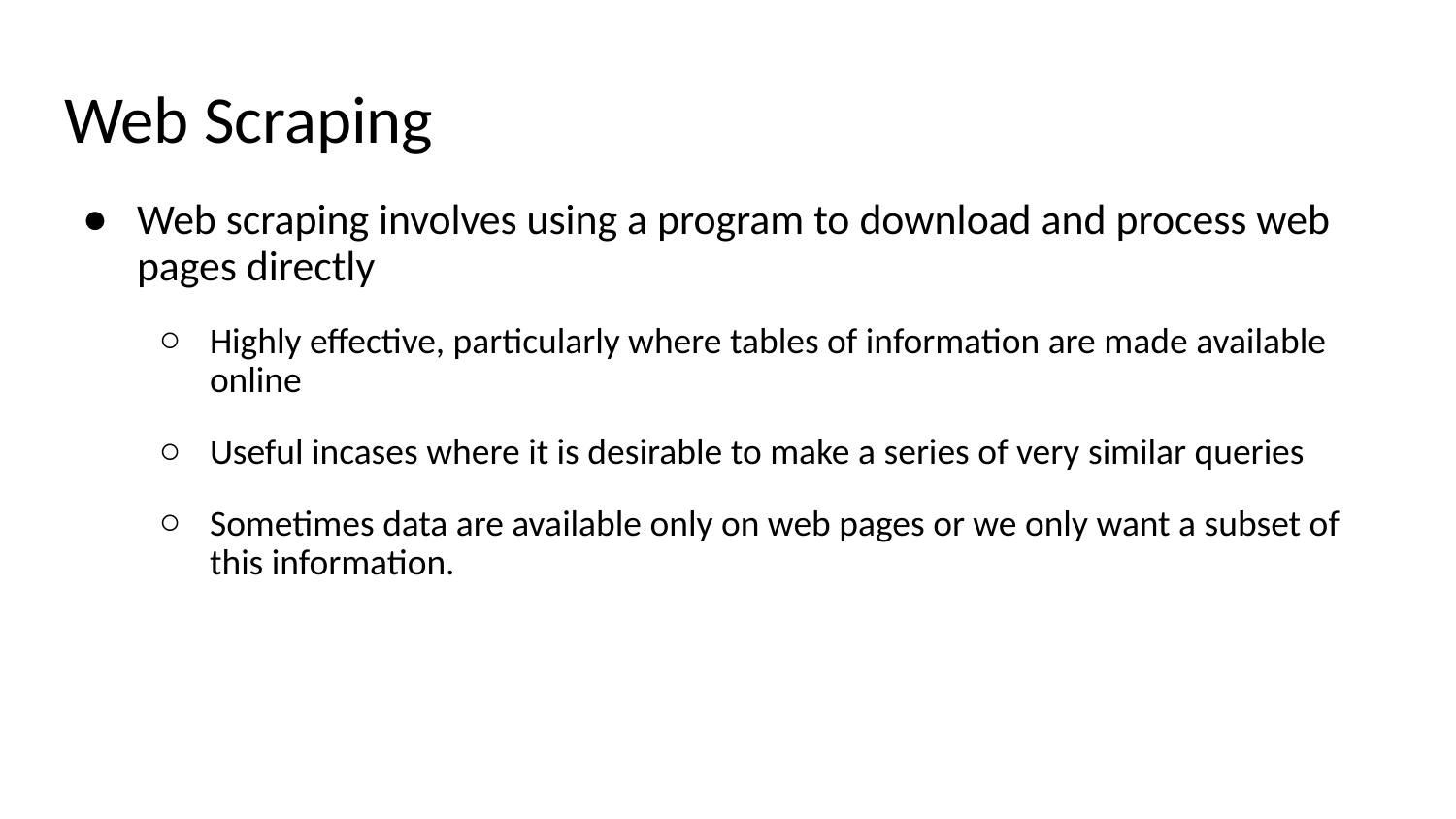

# Web Scraping
Web scraping involves using a program to download and process web pages directly
Highly eﬀective, particularly where tables of information are made available online
Useful incases where it is desirable to make a series of very similar queries
Sometimes data are available only on web pages or we only want a subset of this information.